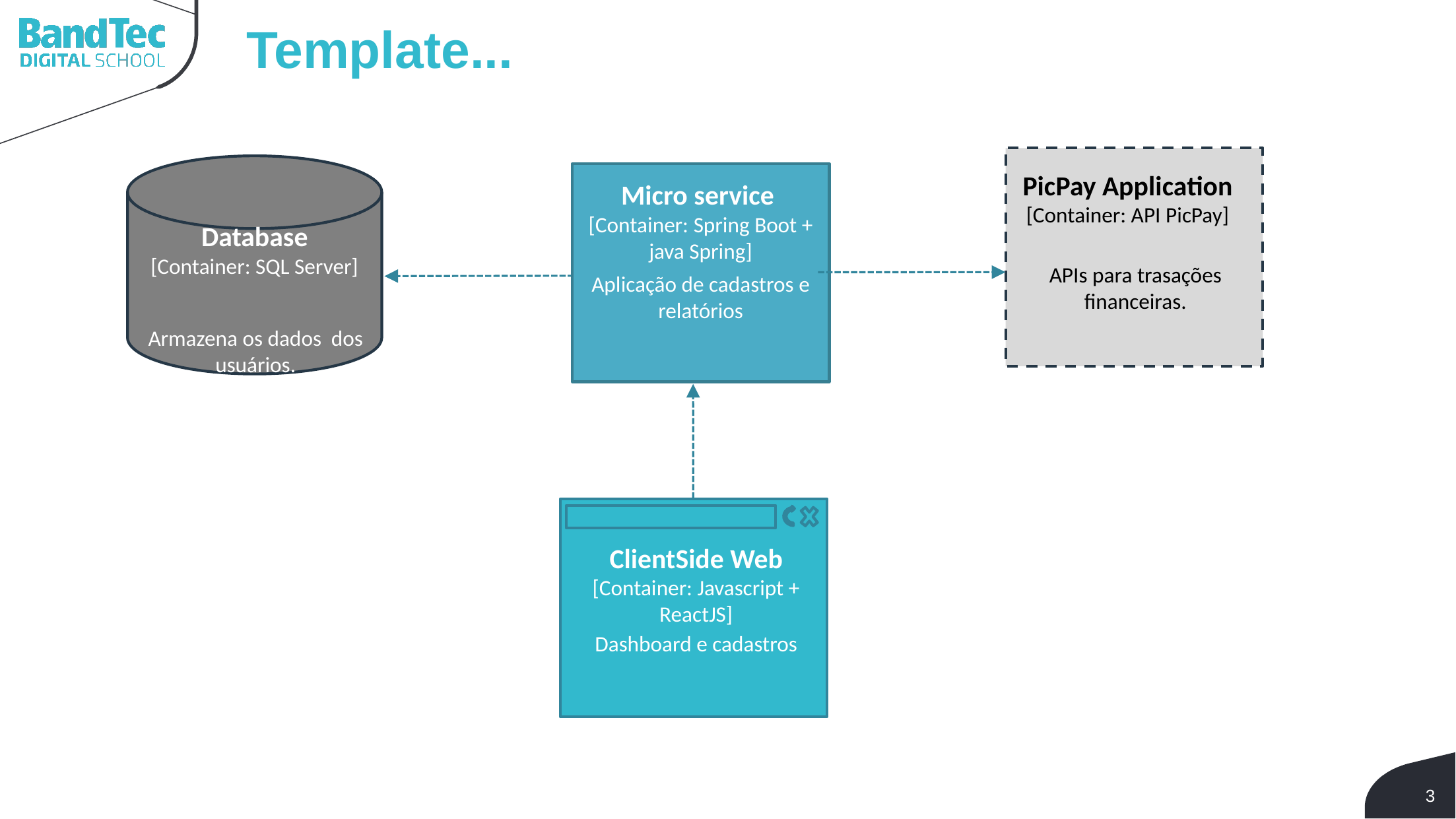

Template...

PicPay Application
[Container: API PicPay]
APIs para trasações financeiras.

Micro service
[Container: Spring Boot + java Spring]
Database
[Container: SQL Server]
Aplicação de cadastros e relatórios

Armazena os dados  dos usuários.

ClientSide Web
[Container: Javascript + ReactJS]
Dashboard e cadastros
3